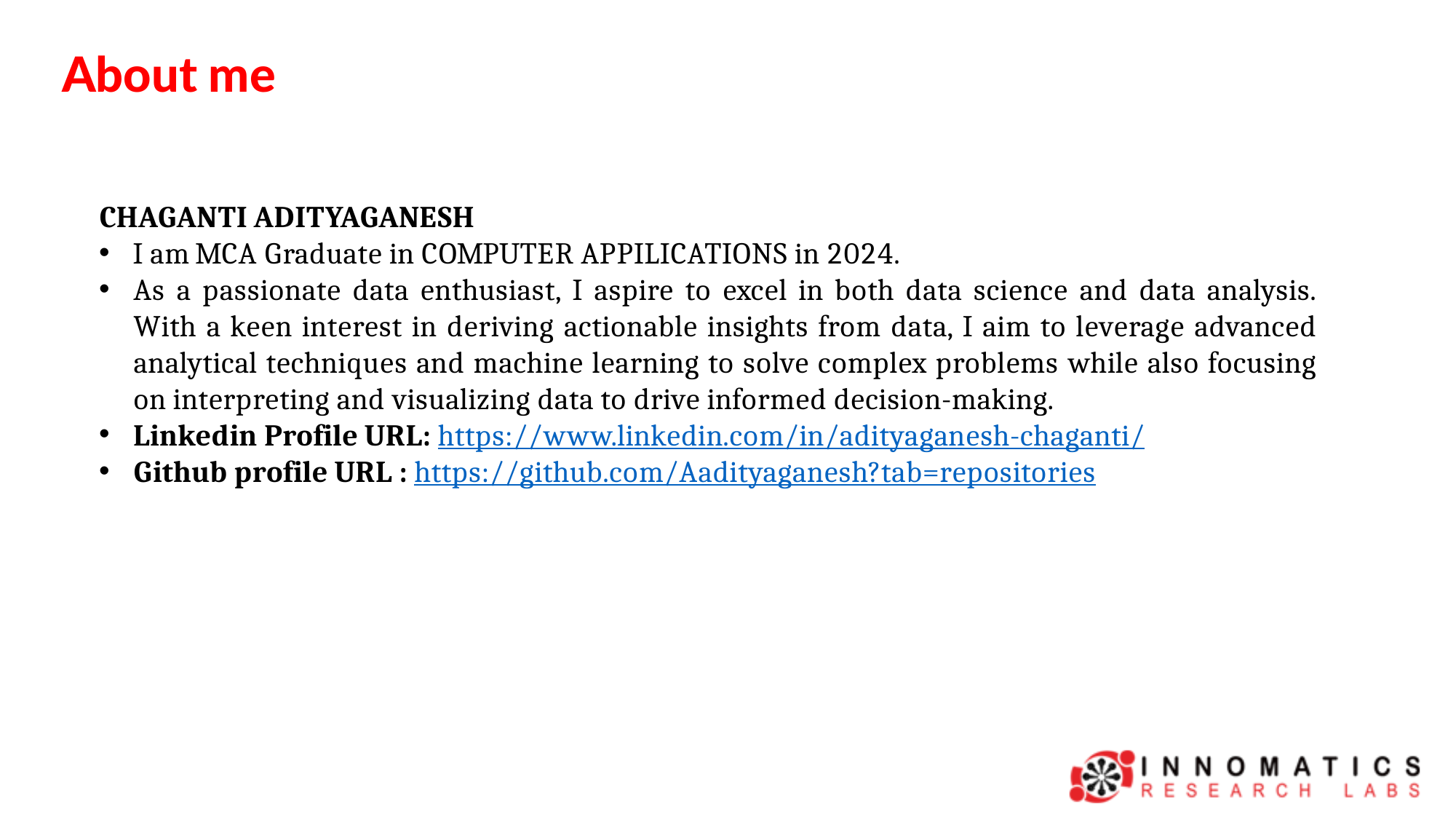

About me
CHAGANTI ADITYAGANESH
I am MCA Graduate in COMPUTER APPILICATIONS in 2024.
As a passionate data enthusiast, I aspire to excel in both data science and data analysis. With a keen interest in deriving actionable insights from data, I aim to leverage advanced analytical techniques and machine learning to solve complex problems while also focusing on interpreting and visualizing data to drive informed decision-making.
Linkedin Profile URL: https://www.linkedin.com/in/adityaganesh-chaganti/
Github profile URL : https://github.com/Aadityaganesh?tab=repositories